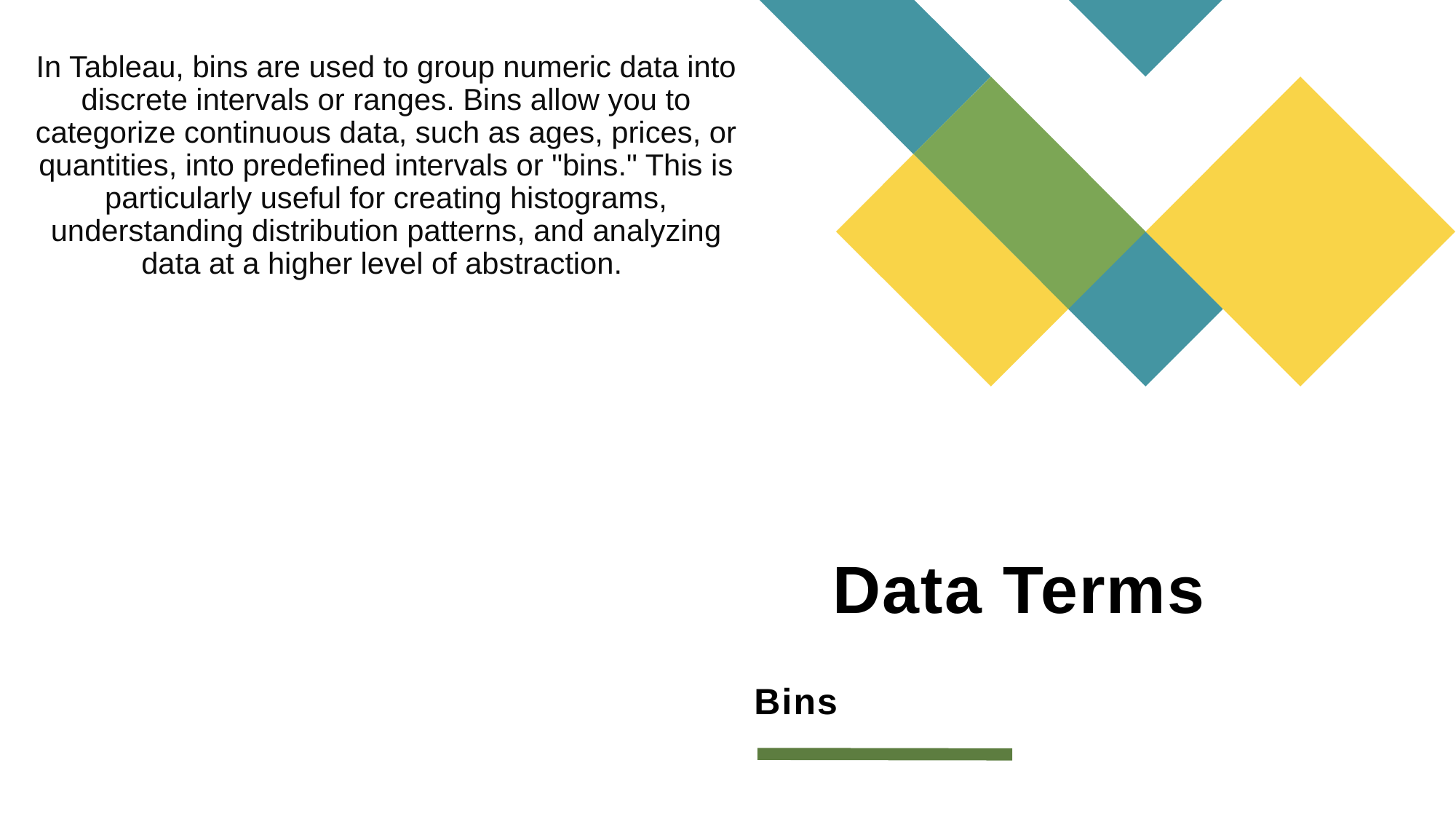

In Tableau, bins are used to group numeric data into discrete intervals or ranges. Bins allow you to categorize continuous data, such as ages, prices, or quantities, into predefined intervals or "bins." This is particularly useful for creating histograms, understanding distribution patterns, and analyzing data at a higher level of abstraction.
# Data Terms
Bins